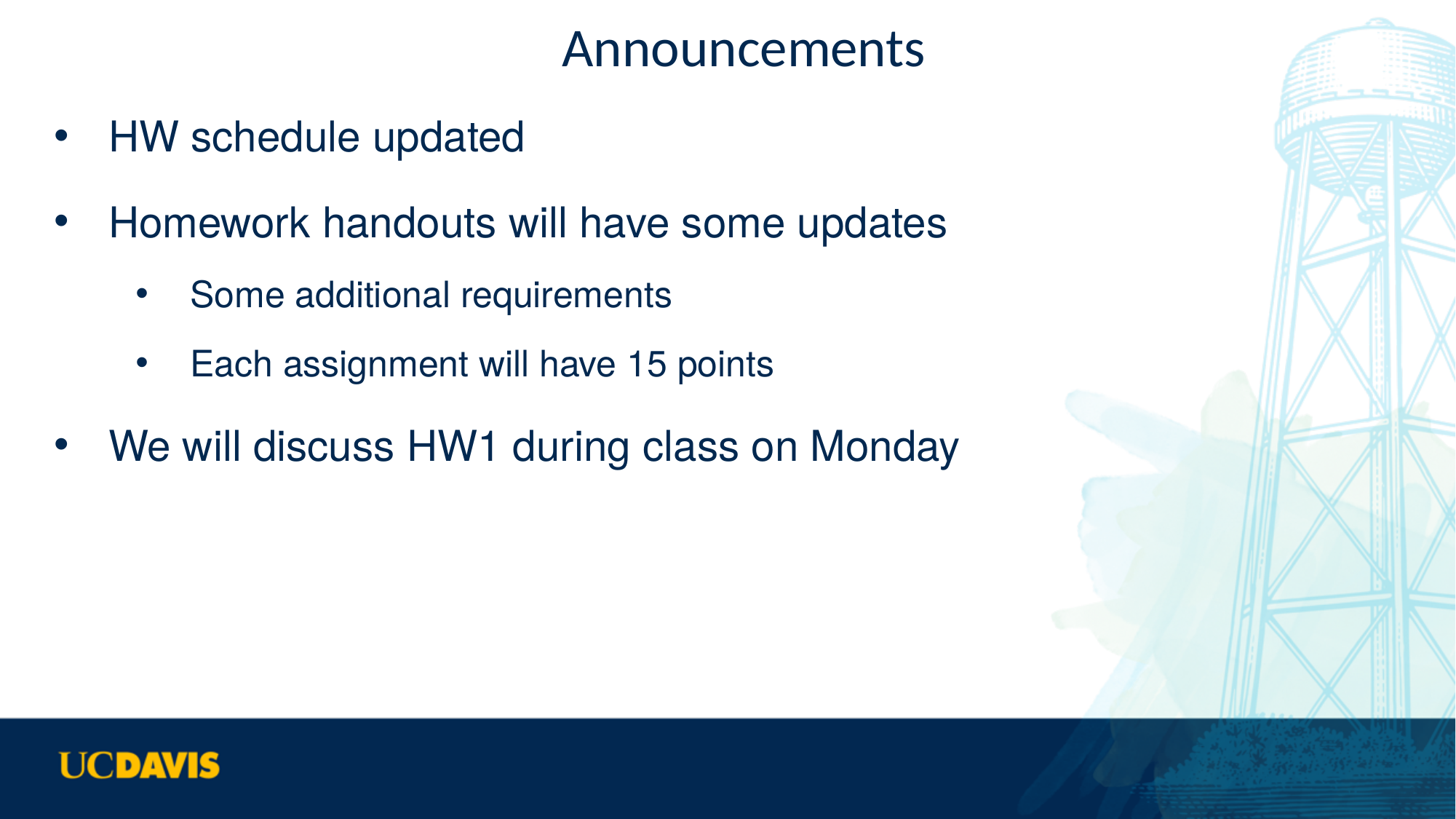

# Announcements
HW schedule updated
Homework handouts will have some updates
Some additional requirements
Each assignment will have 15 points
We will discuss HW1 during class on Monday